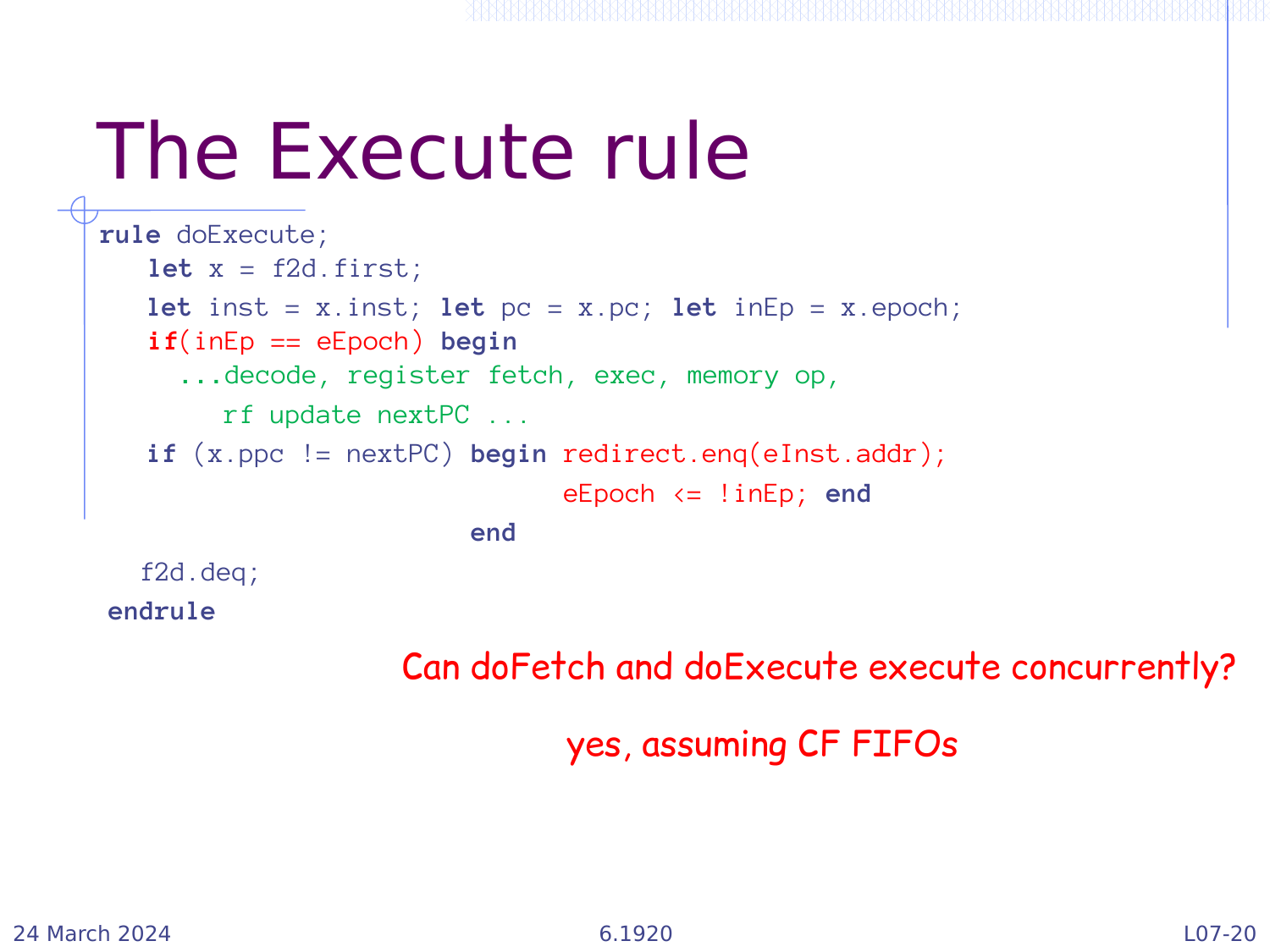

# The Execute rule
rule doExecute;
let x = f2d.first;
   let inst = x.inst; let pc = x.pc; let inEp = x.epoch;
if(inEp == eEpoch) begin
  ...decode, register fetch, exec, memory op,
        rf update nextPC ...
   if (x.ppc != nextPC) begin redirect.enq(eInst.addr);
                              eEpoch <= !inEp; end
                        end
  f2d.deq;
endrule
Can doFetch and doExecute execute concurrently?
yes, assuming CF FIFOs
24 March 2024
6.1920
L07-20